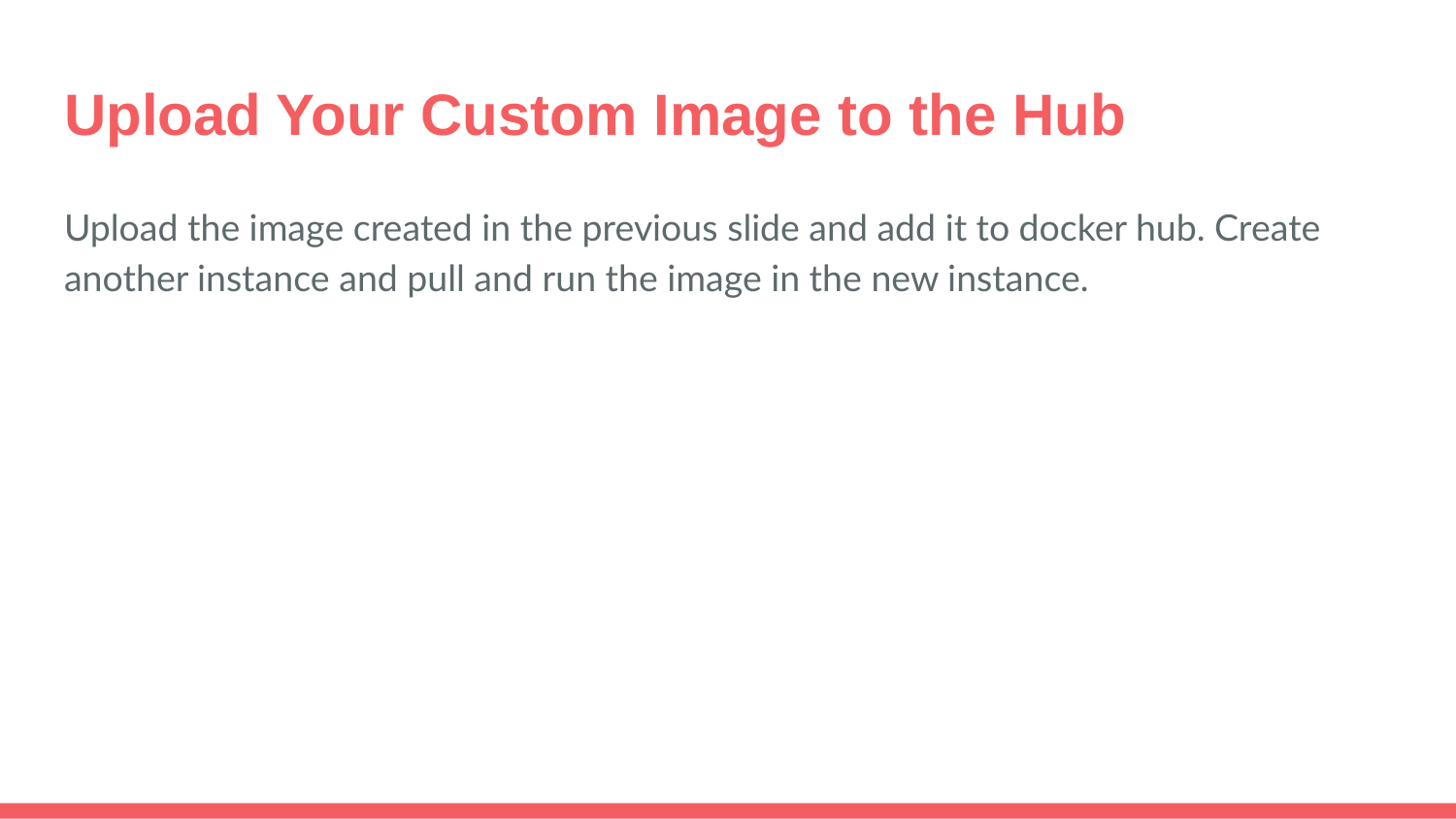

# Upload Your Custom Image to the Hub
Upload the image created in the previous slide and add it to docker hub. Create another instance and pull and run the image in the new instance.